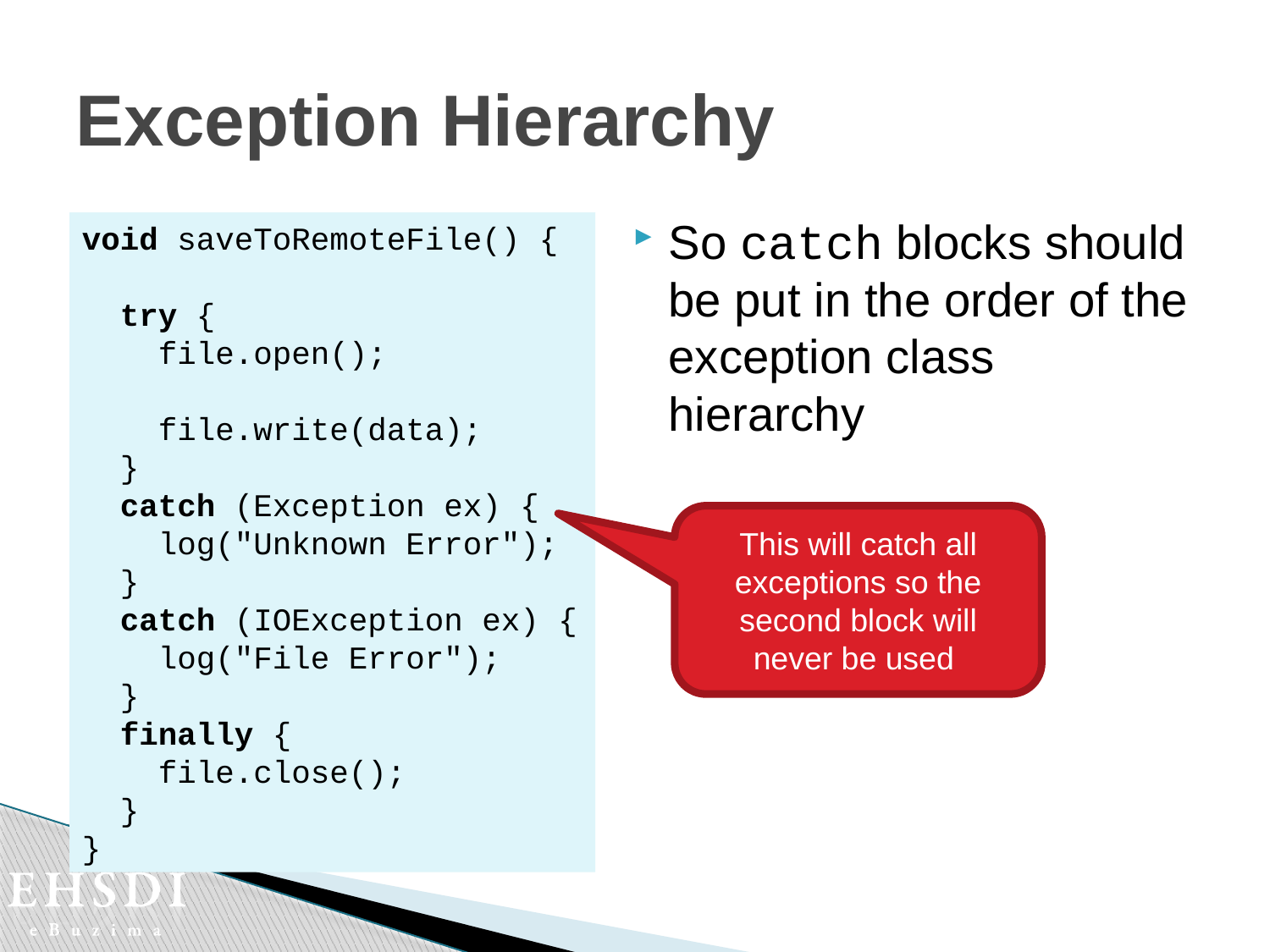

# Exception Hierarchy
So catch blocks should be put in the order of the exception class hierarchy

void saveToRemoteFile() {

  try {
    file.open();

    file.write(data);
  }
  catch (Exception ex) {
    log("Unknown Error");
  }
  catch (IOException ex) {
    log("File Error");
  }
  finally {
    file.close();
  }
}
This will catch all exceptions so the second block will never be used